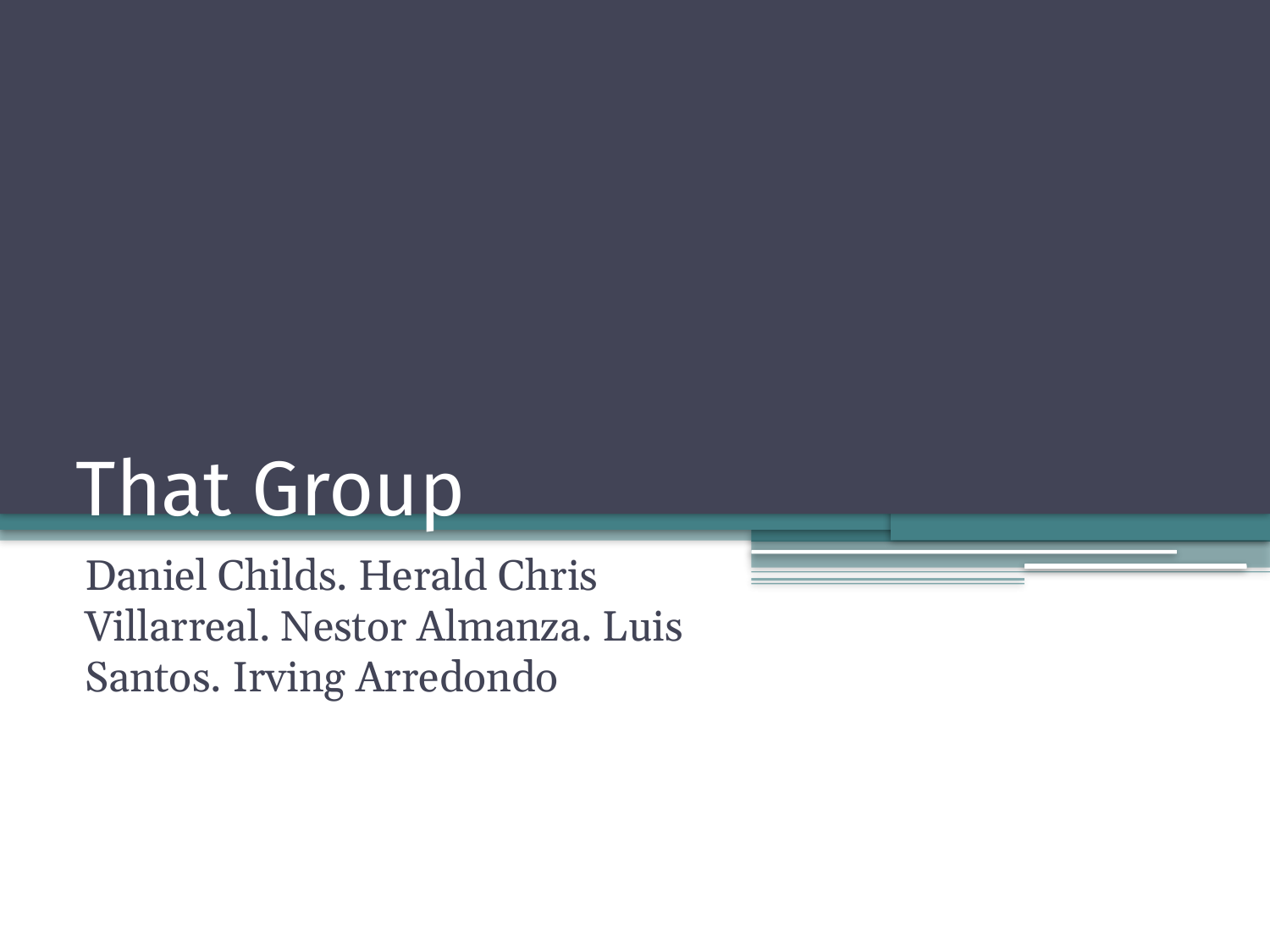

# That Group
Daniel Childs. Herald Chris Villarreal. Nestor Almanza. Luis Santos. Irving Arredondo